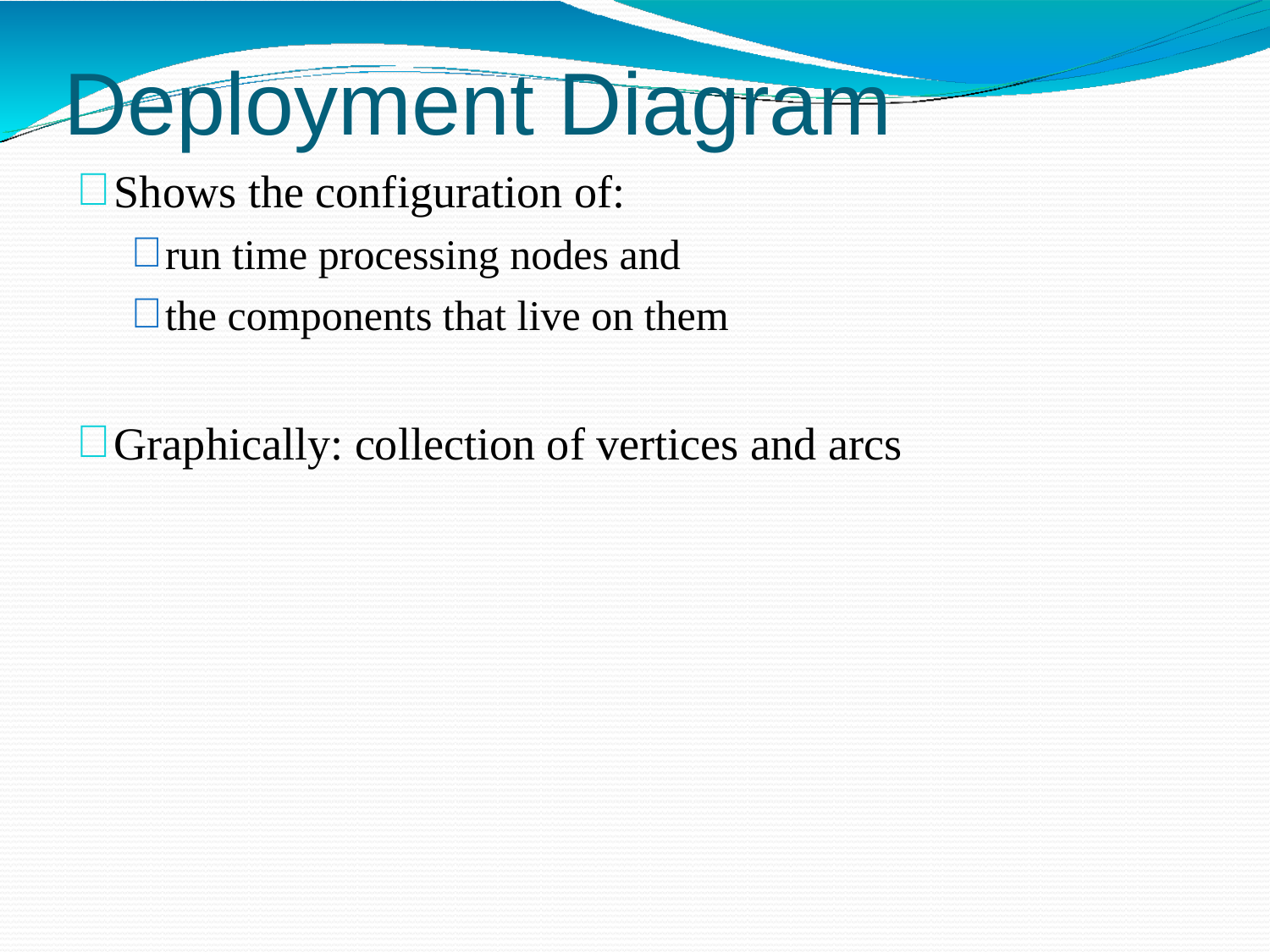

# Deployment Diagram
Shows the configuration of:
run time processing nodes and
the components that live on them

Graphically: collection of vertices and arcs